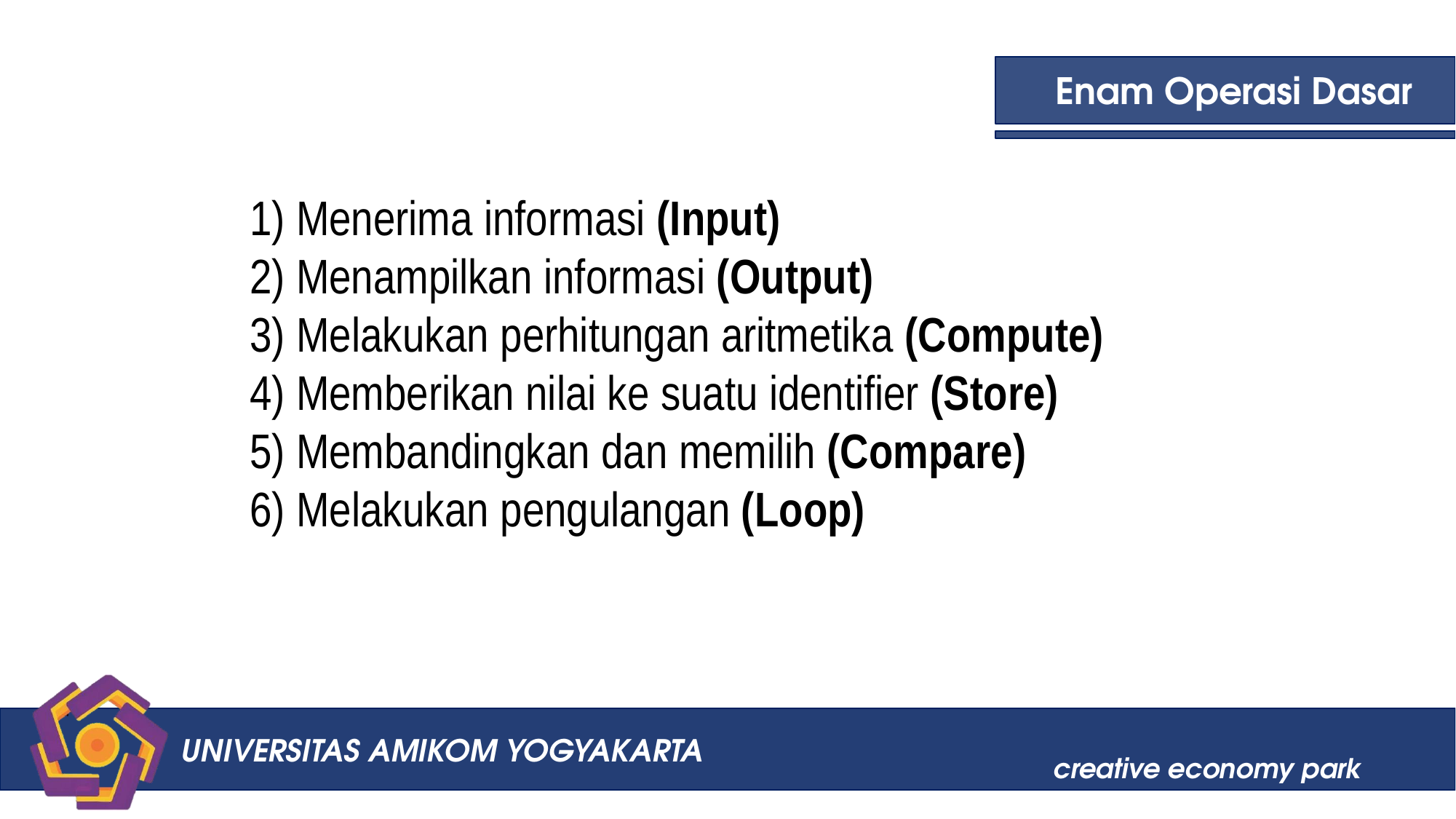

Enam Operasi Dasar

# 1) Menerima informasi (Input)
Menampilkan informasi (Output)
Melakukan perhitungan aritmetika (Compute)
Memberikan nilai ke suatu identifier (Store)
Membandingkan dan memilih (Compare)
Melakukan pengulangan (Loop)
UNIVERSITAS AMIKOM YOGYAKARTA
creative economy park